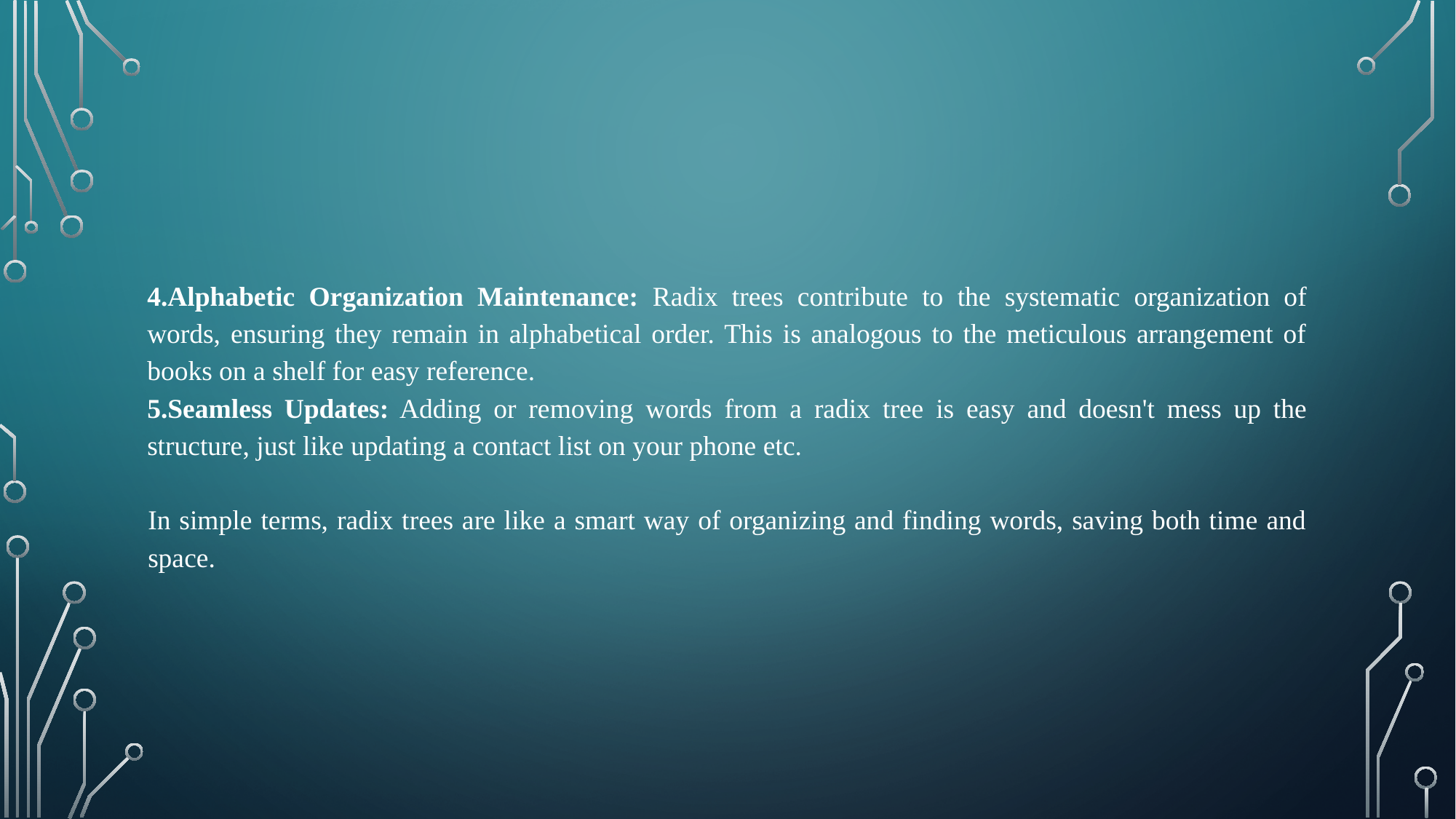

4.Alphabetic Organization Maintenance: Radix trees contribute to the systematic organization of words, ensuring they remain in alphabetical order. This is analogous to the meticulous arrangement of books on a shelf for easy reference.
5.Seamless Updates: Adding or removing words from a radix tree is easy and doesn't mess up the structure, just like updating a contact list on your phone etc.

In simple terms, radix trees are like a smart way of organizing and finding words, saving both time and space.